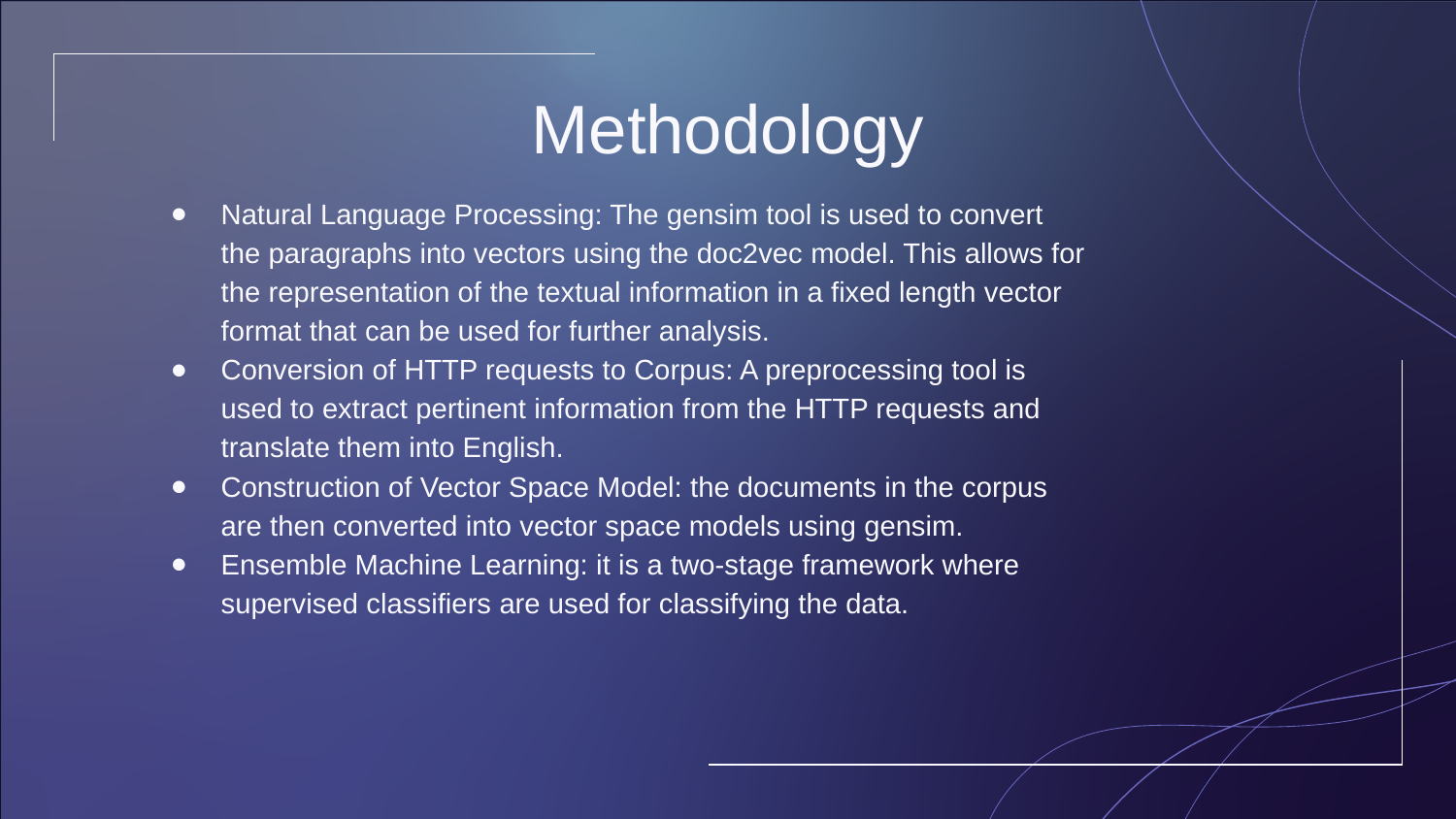

# Methodology
Natural Language Processing: The gensim tool is used to convert the paragraphs into vectors using the doc2vec model. This allows for the representation of the textual information in a fixed length vector format that can be used for further analysis.
Conversion of HTTP requests to Corpus: A preprocessing tool is used to extract pertinent information from the HTTP requests and translate them into English.
Construction of Vector Space Model: the documents in the corpus are then converted into vector space models using gensim.
Ensemble Machine Learning: it is a two-stage framework where supervised classifiers are used for classifying the data.